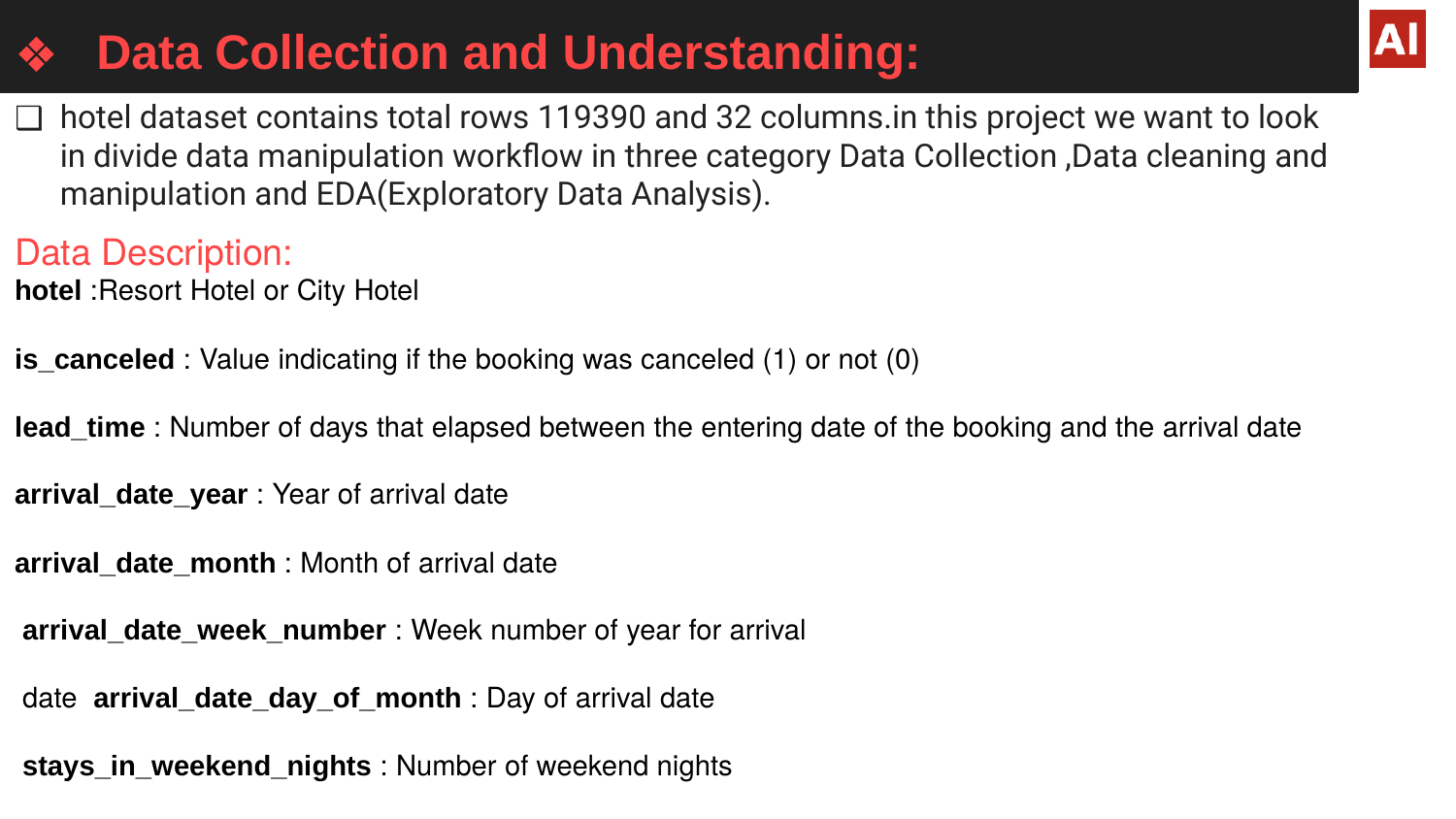

Data Collection and Understanding:
hotel dataset contains total rows 119390 and 32 columns.in this project we want to look in divide data manipulation workflow in three category Data Collection ,Data cleaning and manipulation and EDA(Exploratory Data Analysis).
Data Description:
hotel :Resort Hotel or City Hotel

is_canceled : Value indicating if the booking was canceled (1) or not (0)

lead_time : Number of days that elapsed between the entering date of the booking and the arrival date

arrival_date_year : Year of arrival date

arrival_date_month : Month of arrival date

 arrival_date_week_number : Week number of year for arrival

 date  arrival_date_day_of_month : Day of arrival date

 stays_in_weekend_nights : Number of weekend nights